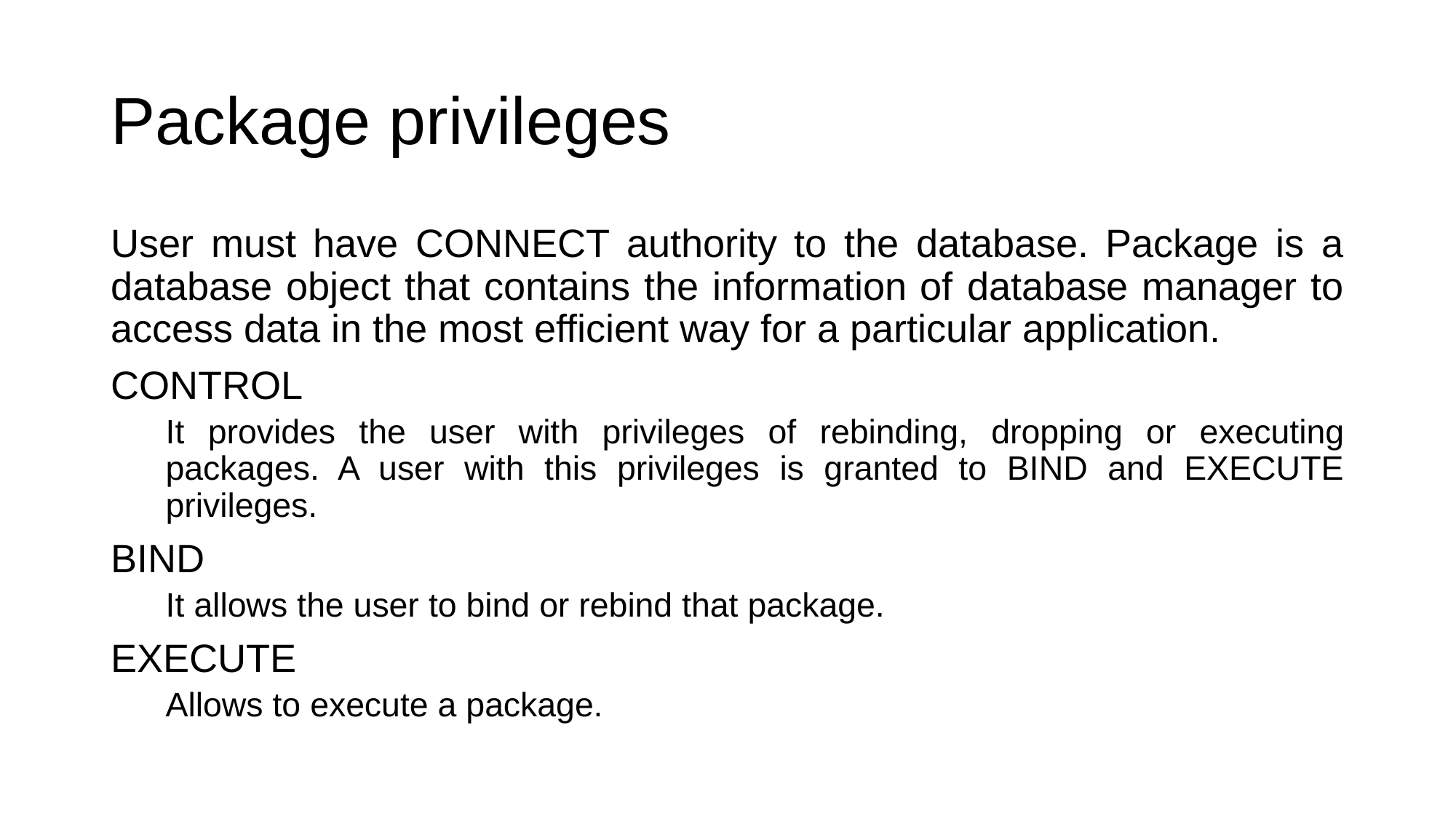

# Package privileges
User must have CONNECT authority to the database. Package is a database object that contains the information of database manager to access data in the most efficient way for a particular application.
CONTROL
It provides the user with privileges of rebinding, dropping or executing packages. A user with this privileges is granted to BIND and EXECUTE privileges.
BIND
It allows the user to bind or rebind that package.
EXECUTE
Allows to execute a package.